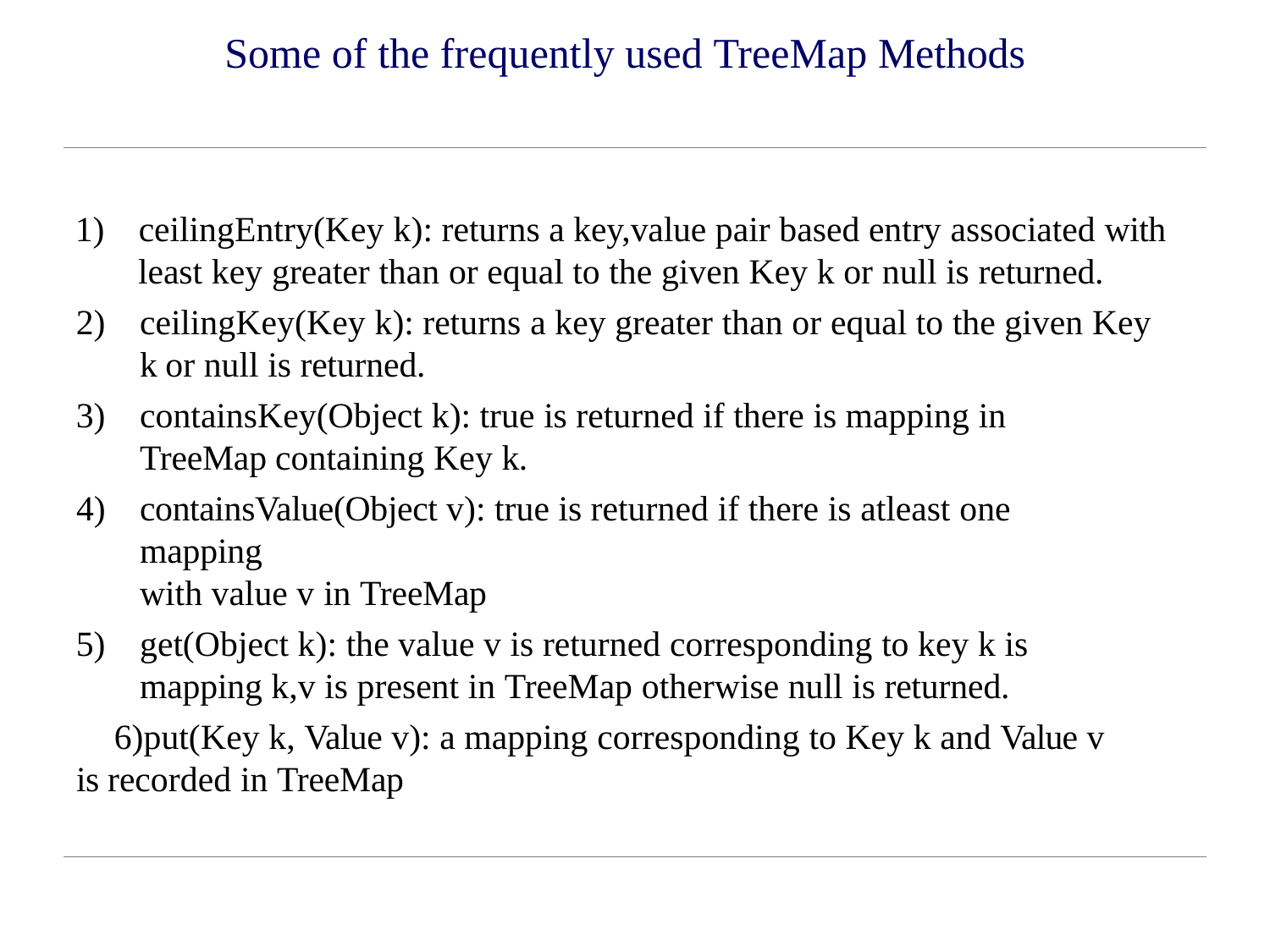

# Some of the frequently used TreeMap Methods
ceilingEntry(Key k): returns a key,value pair based entry associated with
least key greater than or equal to the given Key k or null is returned.
ceilingKey(Key k): returns a key greater than or equal to the given Key k or null is returned.
containsKey(Object k): true is returned if there is mapping in TreeMap containing Key k.
containsValue(Object v): true is returned if there is atleast one mapping
with value v in TreeMap
get(Object k): the value v is returned corresponding to key k is mapping k,v is present in TreeMap otherwise null is returned.
put(Key k, Value v): a mapping corresponding to Key k and Value v is recorded in TreeMap